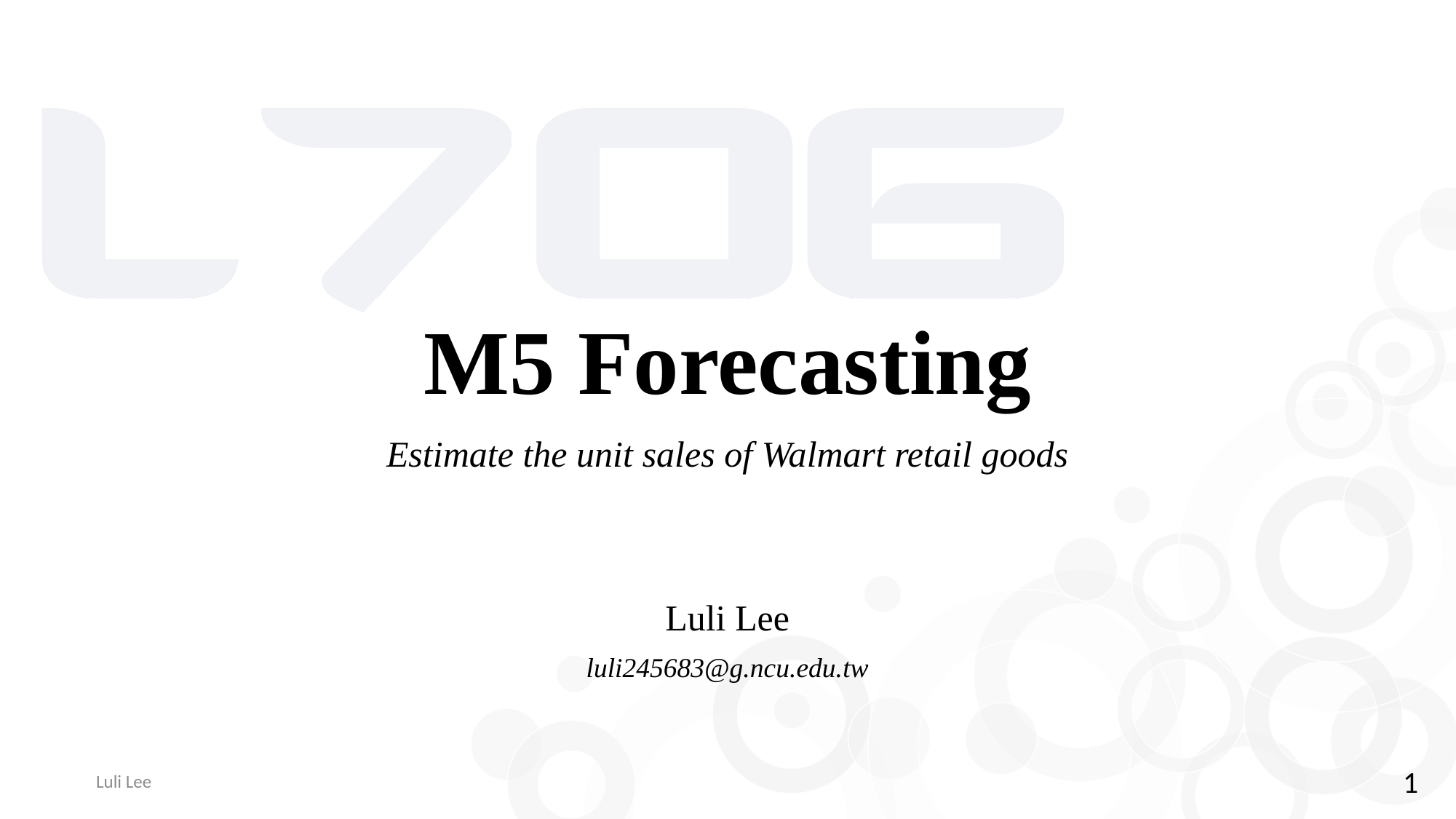

# M5 Forecasting
Estimate the unit sales of Walmart retail goods

Luli Lee
luli245683@g.ncu.edu.tw